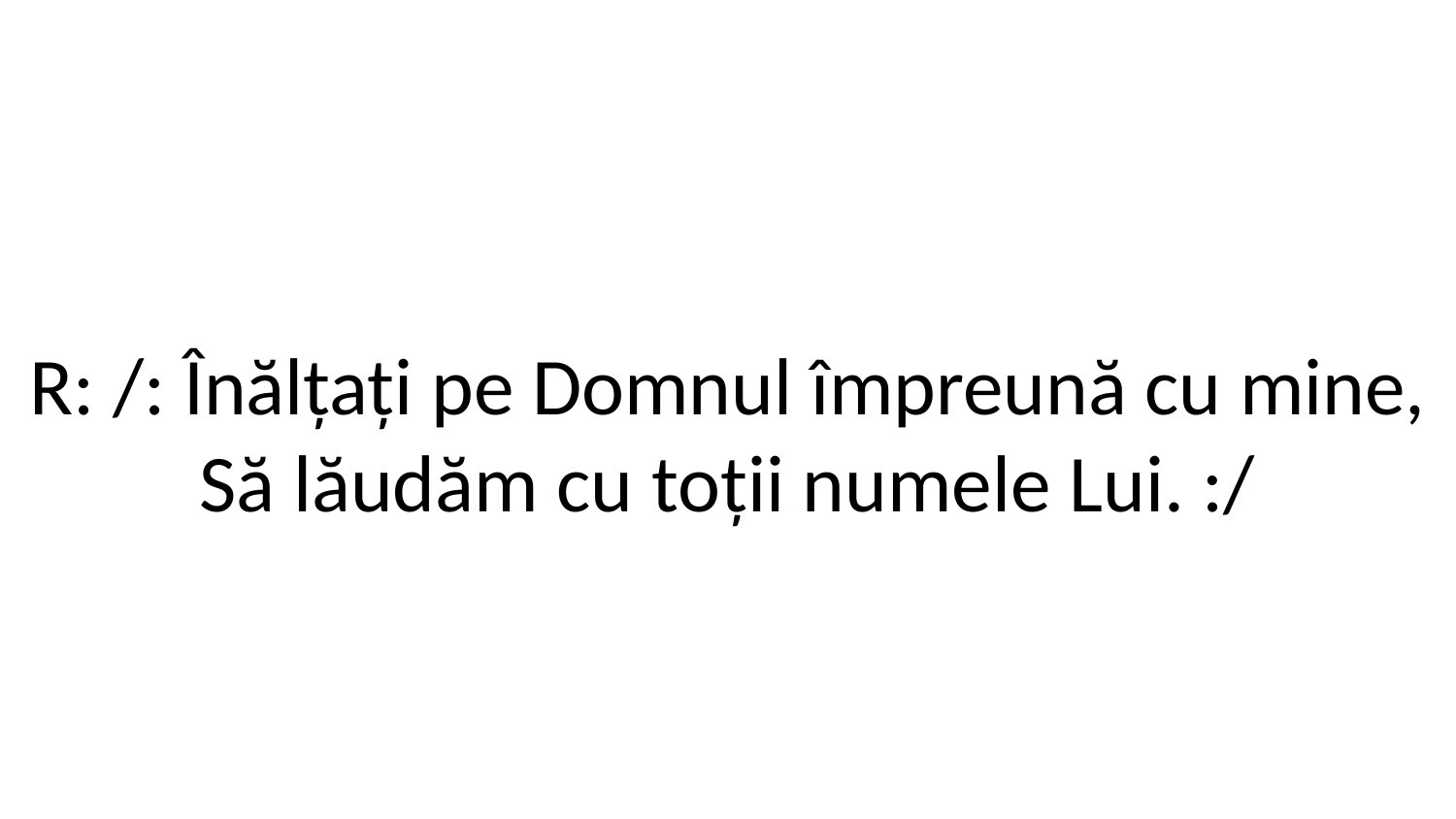

R: /: Înălțați pe Domnul împreună cu mine,
Să lăudăm cu toții numele Lui. :/